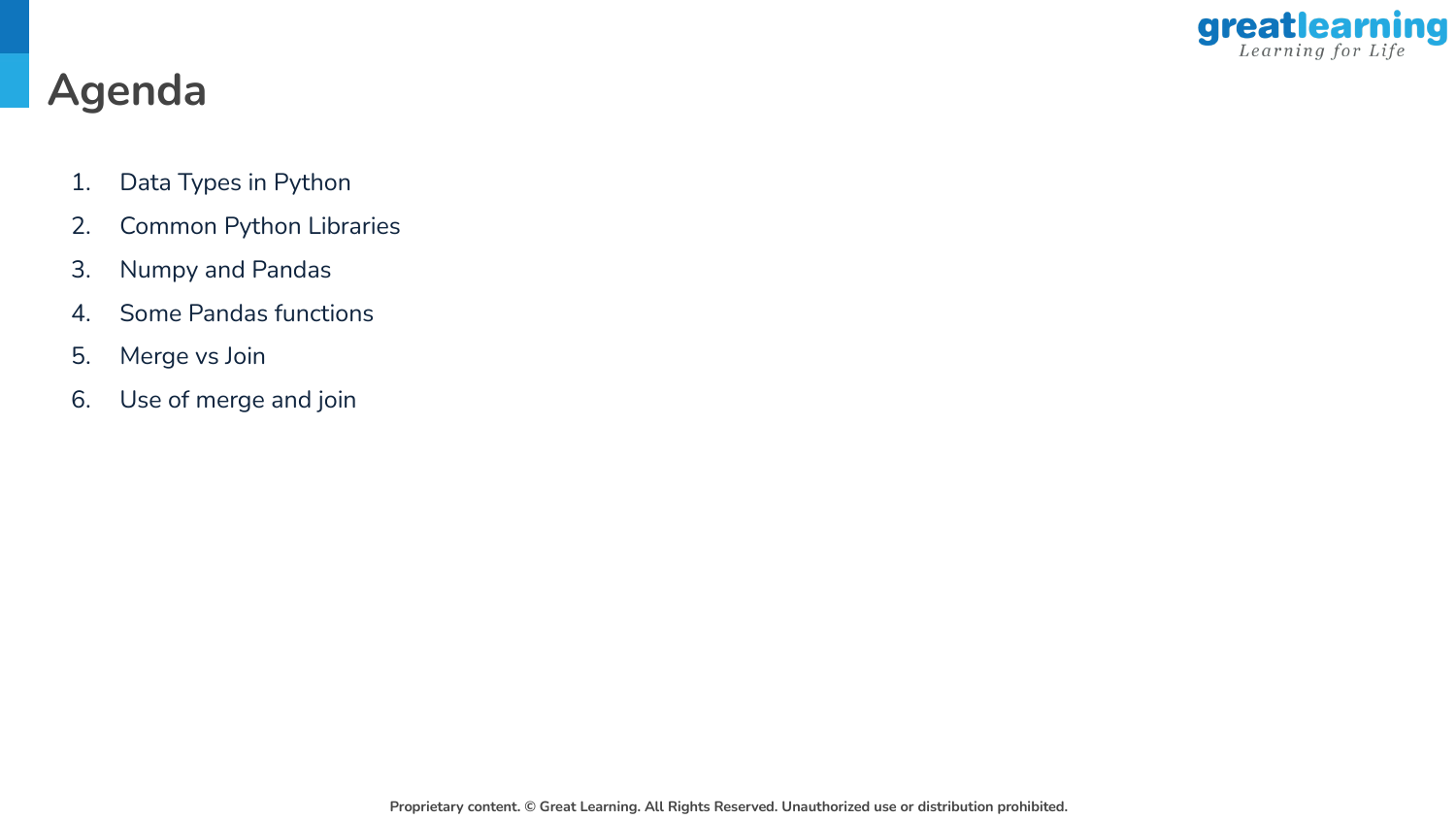

# Agenda
Data Types in Python
Common Python Libraries
Numpy and Pandas
Some Pandas functions
Merge vs Join
Use of merge and join